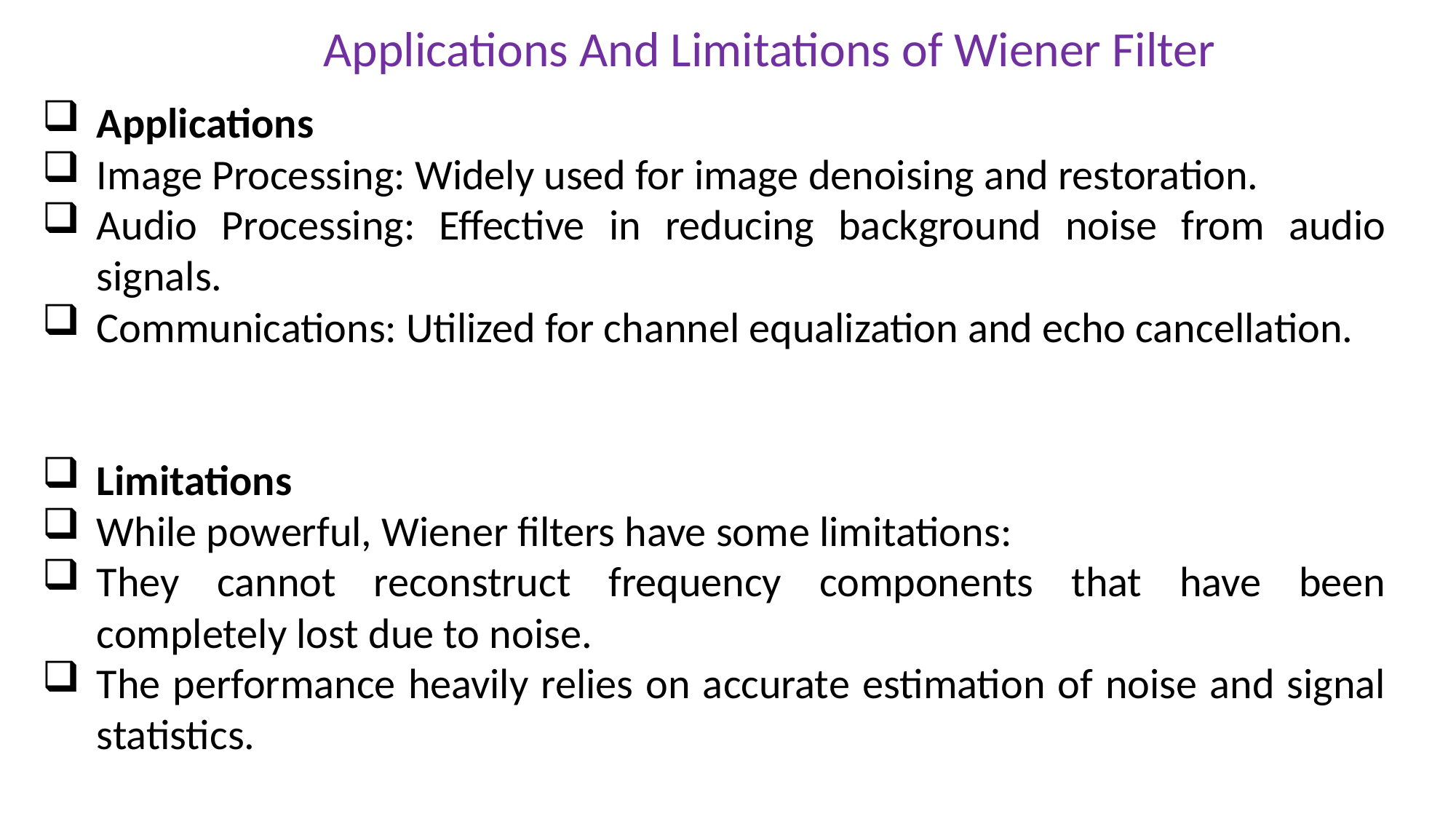

Applications And Limitations of Wiener Filter
Applications
Image Processing: Widely used for image denoising and restoration.
Audio Processing: Effective in reducing background noise from audio signals.
Communications: Utilized for channel equalization and echo cancellation.

Limitations
While powerful, Wiener filters have some limitations:
They cannot reconstruct frequency components that have been completely lost due to noise.
The performance heavily relies on accurate estimation of noise and signal statistics.